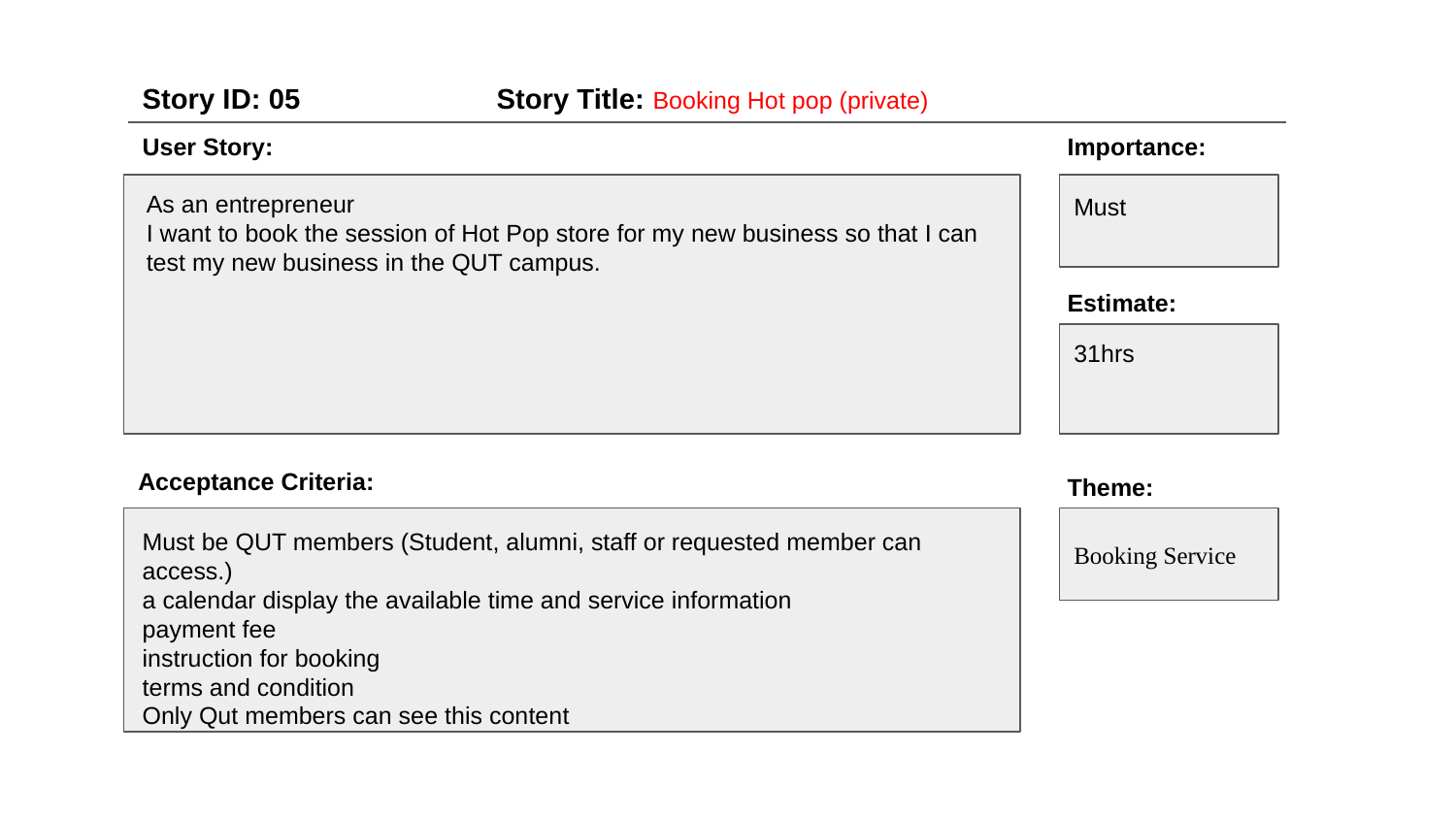

Story Title: Booking Hot pop (private)
Story ID: 05
User Story:
Importance:

As an entrepreneur
I want to book the session of Hot Pop store for my new business so that I can test my new business in the QUT campus.

Must
Estimate:
31hrs

Acceptance Criteria:
Theme:
Time point

Booking Service
Must be QUT members (Student, alumni, staff or requested member can access.)
a calendar display the available time and service information
payment fee
instruction for booking
terms and condition
Only Qut members can see this content